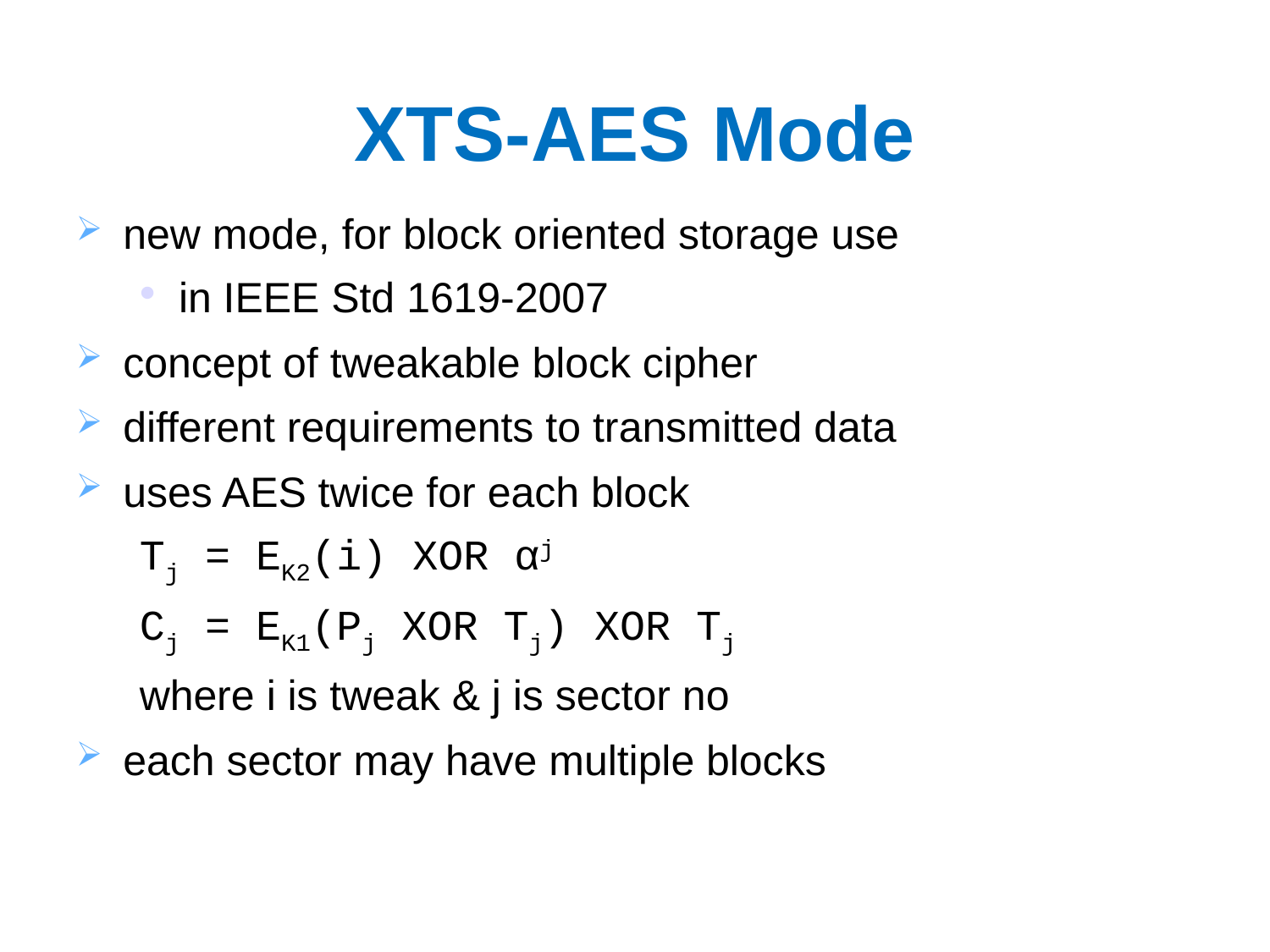

XTS-AES Mode
new mode, for block oriented storage use
in IEEE Std 1619-2007
concept of tweakable block cipher
different requirements to transmitted data
uses AES twice for each block
Tj = EK2(i) XOR αj
Cj = EK1(Pj XOR Tj) XOR Tj
where i is tweak & j is sector no
each sector may have multiple blocks